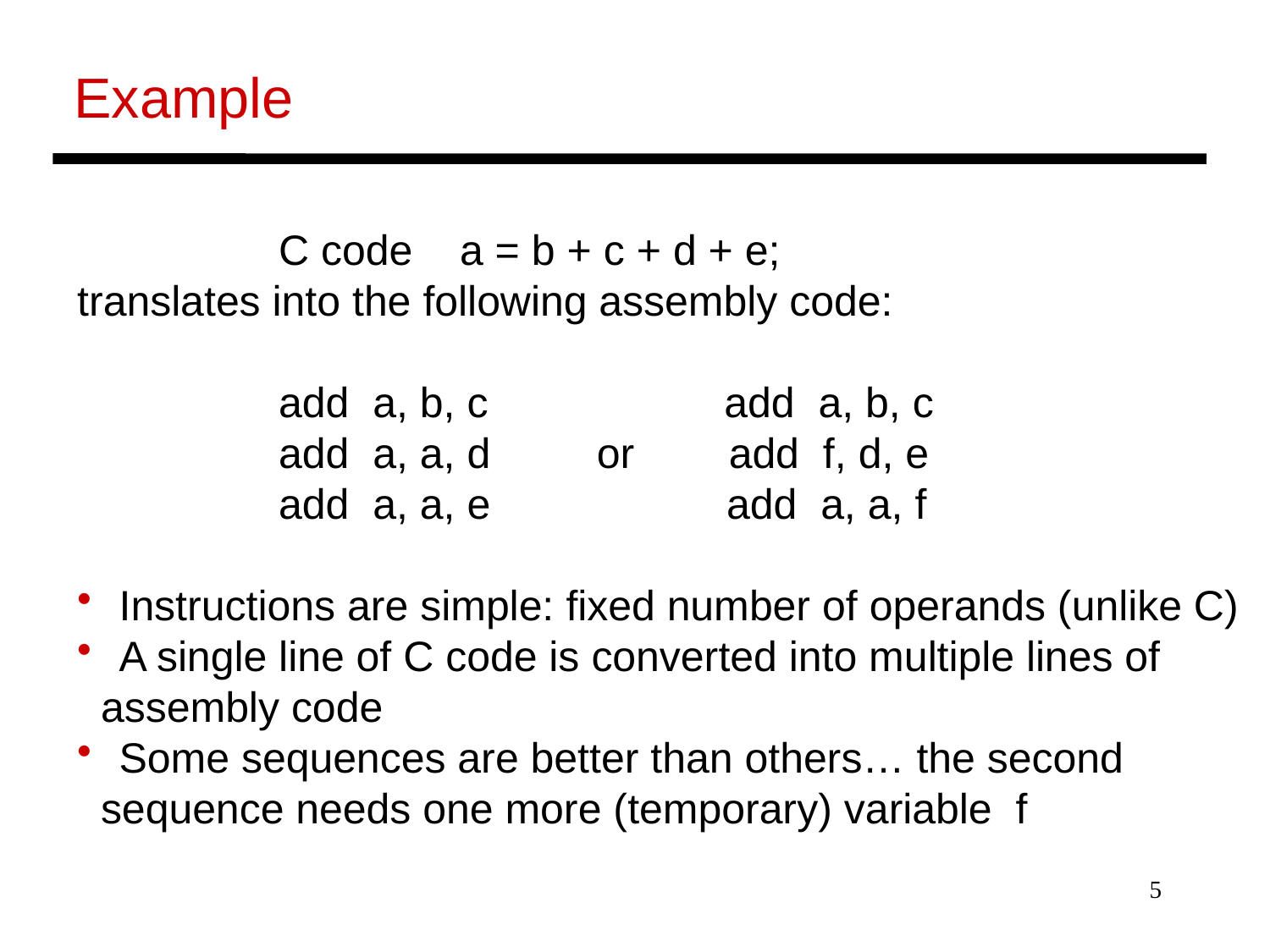

Example

                 C code    a = b + c + d + e;
translates into the following assembly code:

                 add  a, b, c                    add  a, b, c
                 add  a, a, d         or        add  f, d, e
                 add  a, a, e                    add  a, a, f

 Instructions are simple: fixed number of operands (unlike C)
 A single line of C code is converted into multiple lines of
  assembly code
 Some sequences are better than others… the second
  sequence needs one more (temporary) variable  f
5